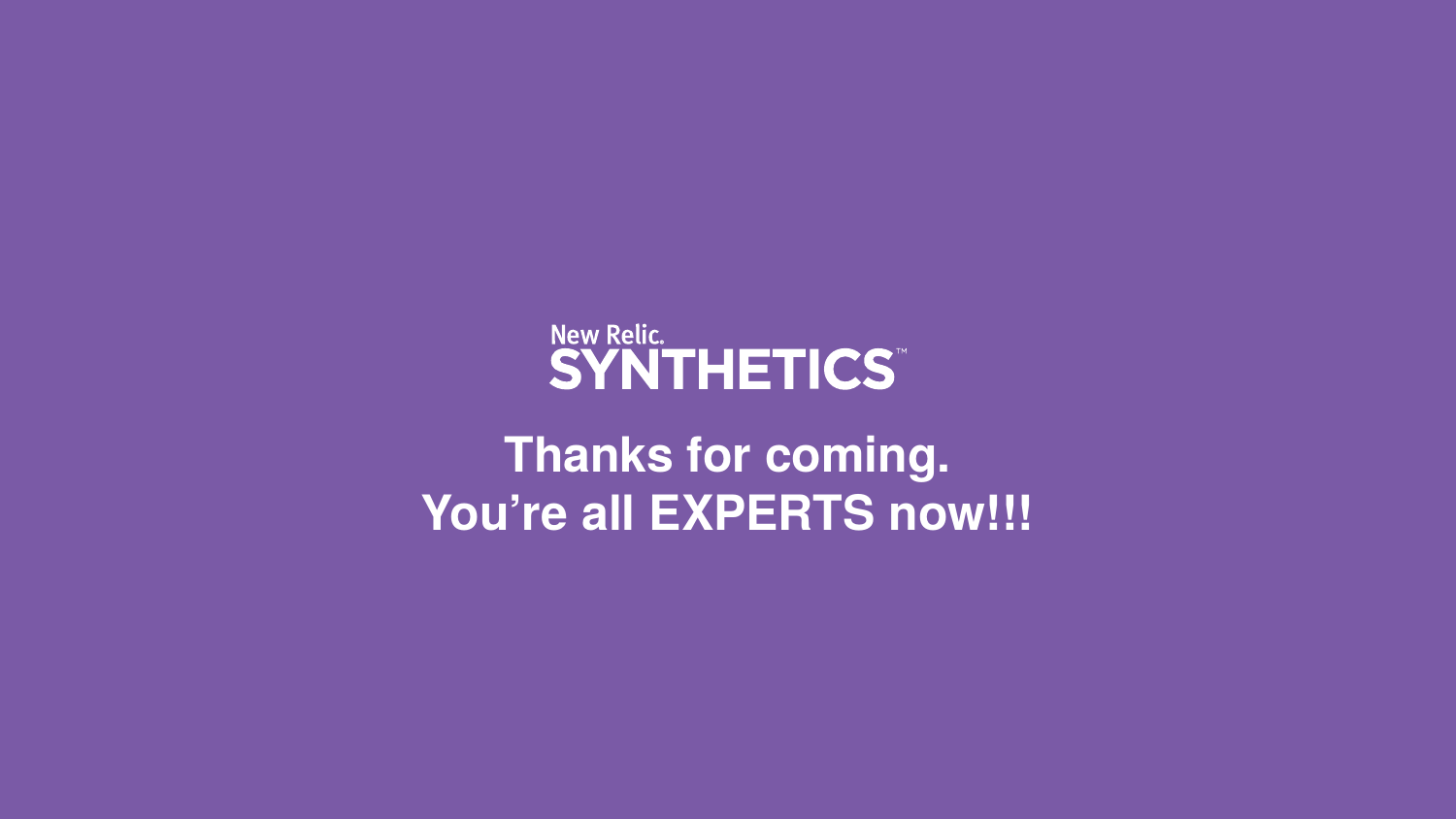

Thanks for coming.
You’re all EXPERTS now!!!